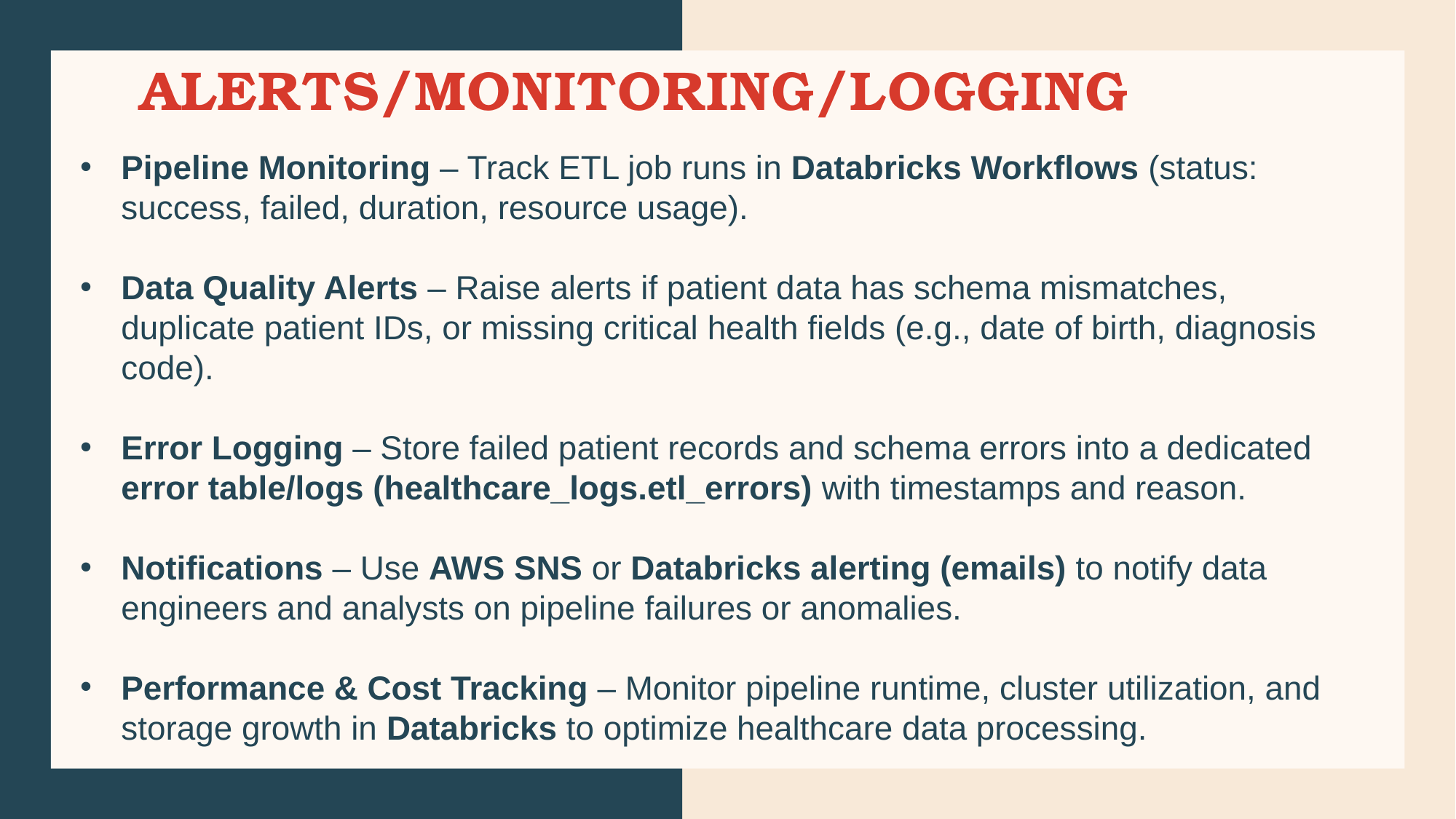

# Alerts/Monitoring/Logging
Pipeline Monitoring – Track ETL job runs in Databricks Workflows (status: success, failed, duration, resource usage).

Data Quality Alerts – Raise alerts if patient data has schema mismatches, duplicate patient IDs, or missing critical health fields (e.g., date of birth, diagnosis code).

Error Logging – Store failed patient records and schema errors into a dedicated error table/logs (healthcare_logs.etl_errors) with timestamps and reason.

Notifications – Use AWS SNS or Databricks alerting (emails) to notify data engineers and analysts on pipeline failures or anomalies.

Performance & Cost Tracking – Monitor pipeline runtime, cluster utilization, and storage growth in Databricks to optimize healthcare data processing.